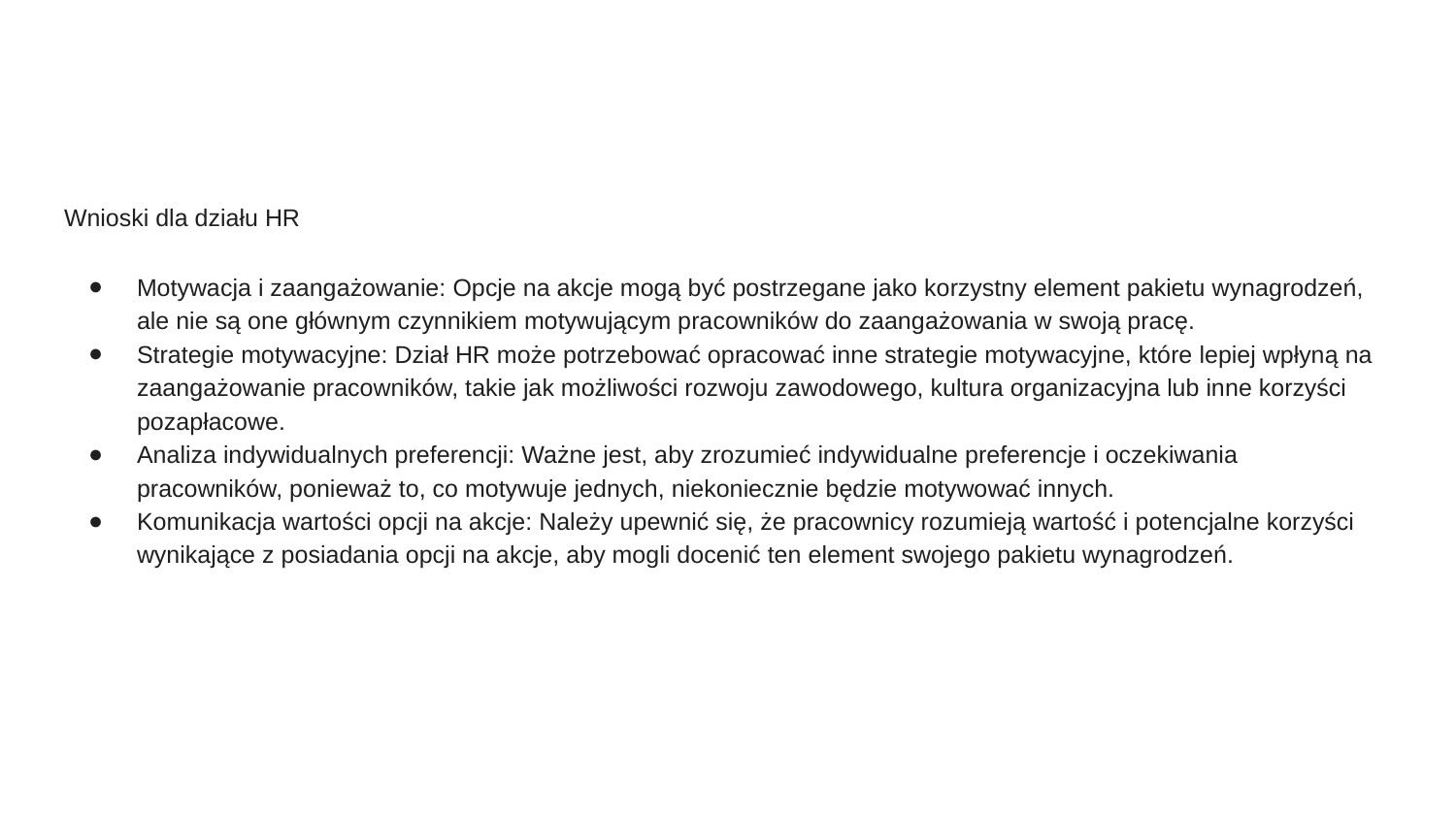

Wnioski dla działu HR
Motywacja i zaangażowanie: Opcje na akcje mogą być postrzegane jako korzystny element pakietu wynagrodzeń, ale nie są one głównym czynnikiem motywującym pracowników do zaangażowania w swoją pracę.
Strategie motywacyjne: Dział HR może potrzebować opracować inne strategie motywacyjne, które lepiej wpłyną na zaangażowanie pracowników, takie jak możliwości rozwoju zawodowego, kultura organizacyjna lub inne korzyści pozapłacowe.
Analiza indywidualnych preferencji: Ważne jest, aby zrozumieć indywidualne preferencje i oczekiwania pracowników, ponieważ to, co motywuje jednych, niekoniecznie będzie motywować innych.
Komunikacja wartości opcji na akcje: Należy upewnić się, że pracownicy rozumieją wartość i potencjalne korzyści wynikające z posiadania opcji na akcje, aby mogli docenić ten element swojego pakietu wynagrodzeń.